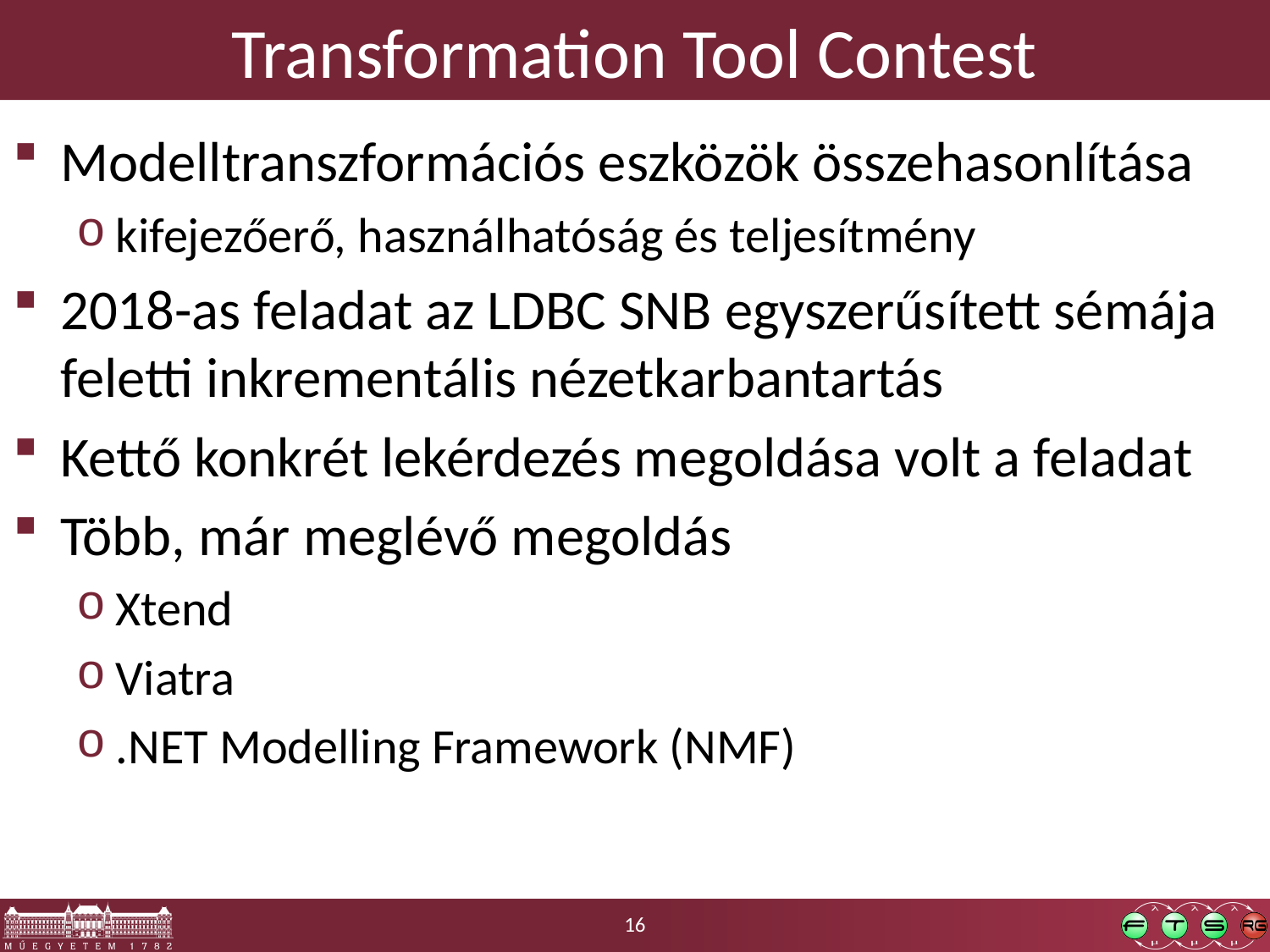

# Transformation Tool Contest
Modelltranszformációs eszközök összehasonlítása
kifejezőerő, használhatóság és teljesítmény
2018-as feladat az LDBC SNB egyszerűsített sémája feletti inkrementális nézetkarbantartás
Kettő konkrét lekérdezés megoldása volt a feladat
Több, már meglévő megoldás
Xtend
Viatra
.NET Modelling Framework (NMF)
16